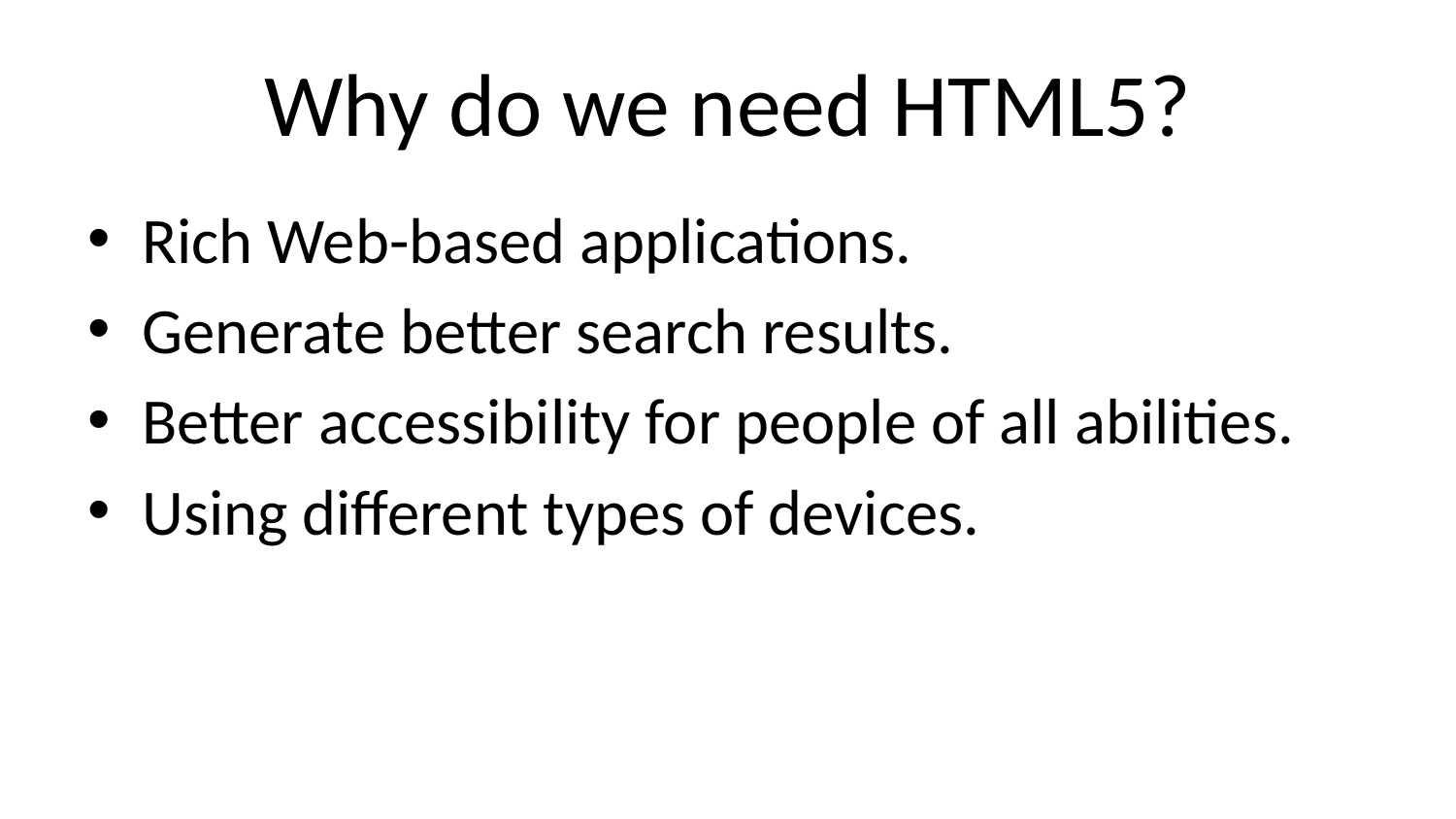

# Why do we need HTML5?
Rich Web-based applications.
Generate better search results.
Better accessibility for people of all abilities.
Using different types of devices.